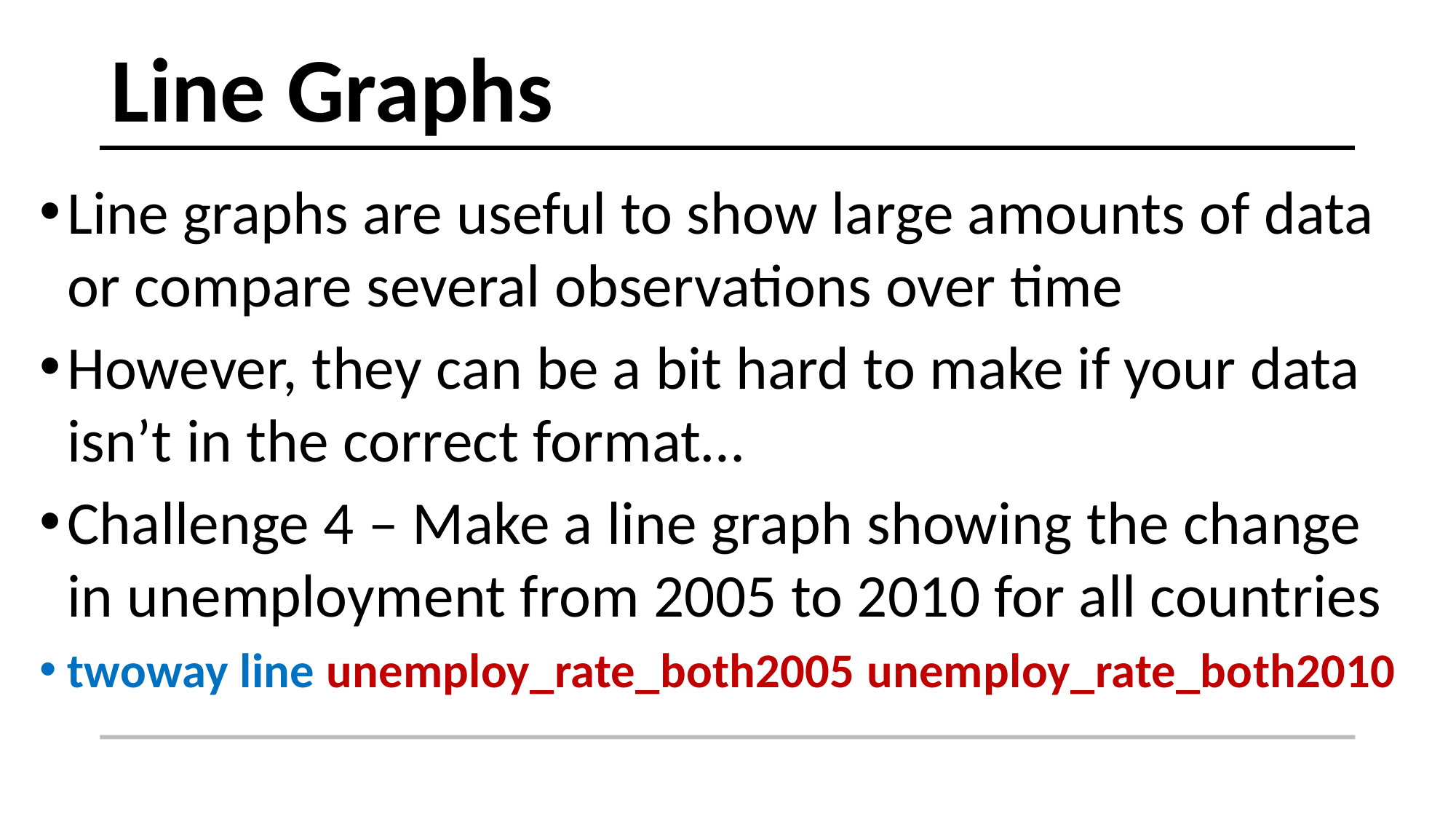

# Line Graphs
Line graphs are useful to show large amounts of data or compare several observations over time
However, they can be a bit hard to make if your data isn’t in the correct format…
Challenge 4 – Make a line graph showing the change in unemployment from 2005 to 2010 for all countries
twoway line unemploy_rate_both2005 unemploy_rate_both2010